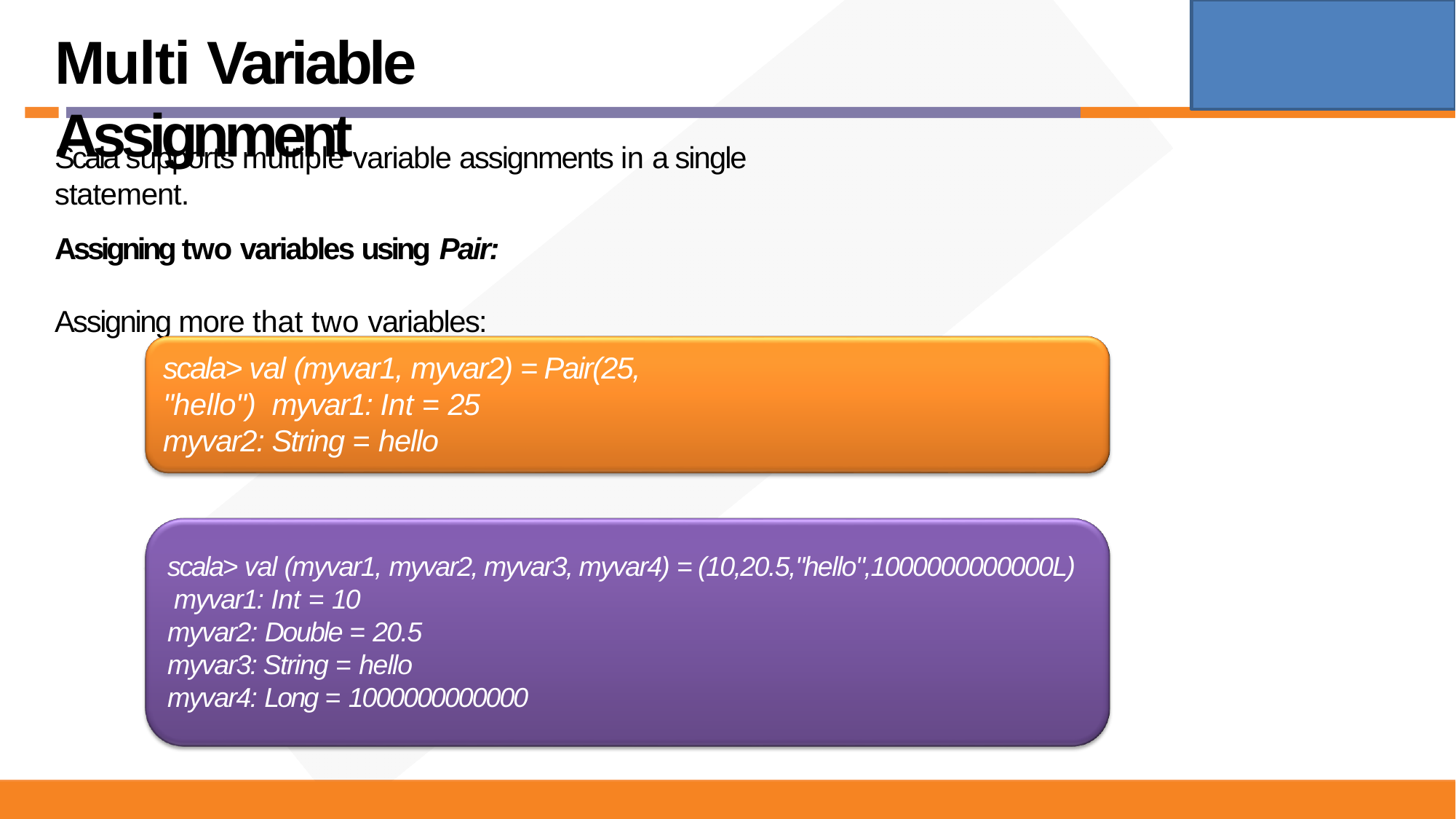

# Multi Variable Assignment
Scala supports multiple variable assignments in a single statement.
Assigning two variables using Pair:

Assigning more that two variables:

scala> val (myvar1, myvar2) = Pair(25, "hello")  myvar1: Int = 25
myvar2: String = hello

scala> val (myvar1, myvar2, myvar3, myvar4) = (10,20.5,"hello",1000000000000L)  myvar1: Int = 10
myvar2: Double = 20.5
myvar3: String = hello
myvar4: Long = 1000000000000